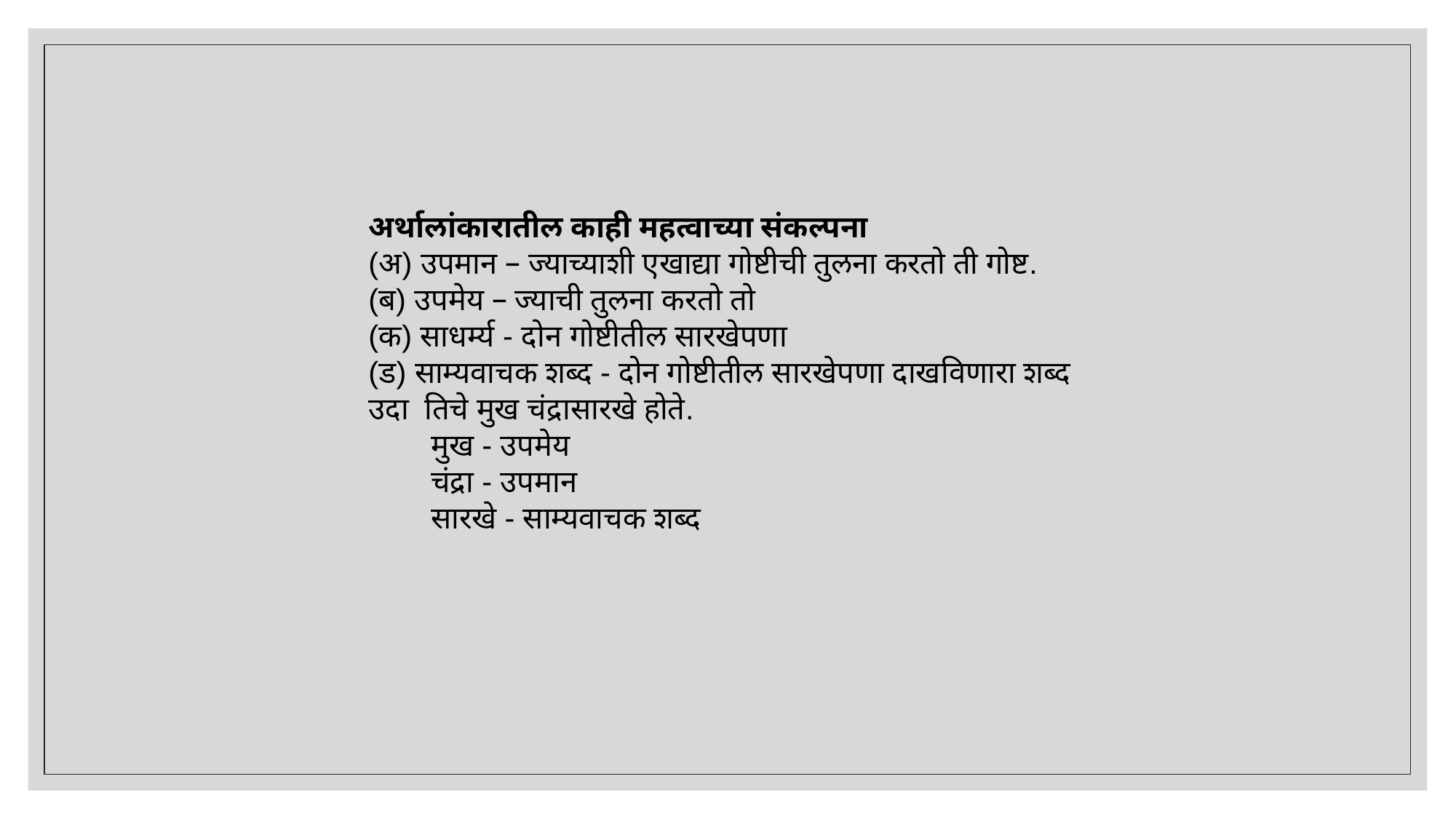

अर्थालांकारातील काही महत्वाच्या संकल्पना
(अ) उपमान – ज्याच्याशी एखाद्या गोष्टीची तुलना करतो ती गोष्ट.
(ब) उपमेय – ज्याची तुलना करतो तो
(क) साधर्म्य - दोन गोष्टीतील सारखेपणा
(ड) साम्यवाचक शब्द - दोन गोष्टीतील सारखेपणा दाखविणारा शब्द
उदा  तिचे मुख चंद्रासारखे होते.
        मुख - उपमेय
        चंद्रा - उपमान
        सारखे - साम्यवाचक शब्द